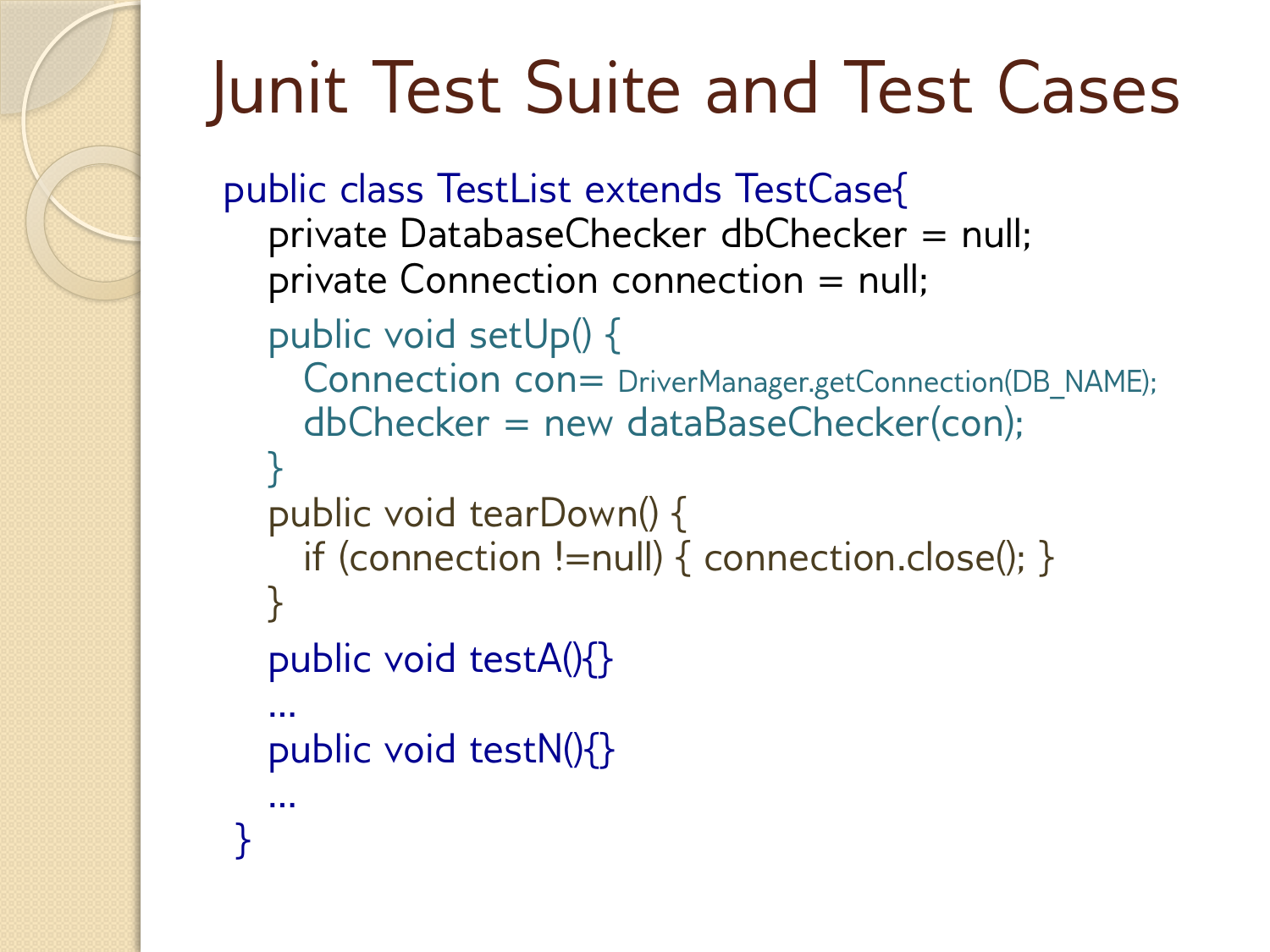

# Junit Test Suite and Test Cases
public class TestList extends TestCase{
private DatabaseChecker dbChecker = null;
private Connection connection = null;
public void setUp() {
Connection con= DriverManager.getConnection(DB_NAME);
dbChecker = new dataBaseChecker(con);
}
public void tearDown() {
if (connection !=null) { connection.close(); }
}
public void testA(){}
…
public void testN(){}
…
 }